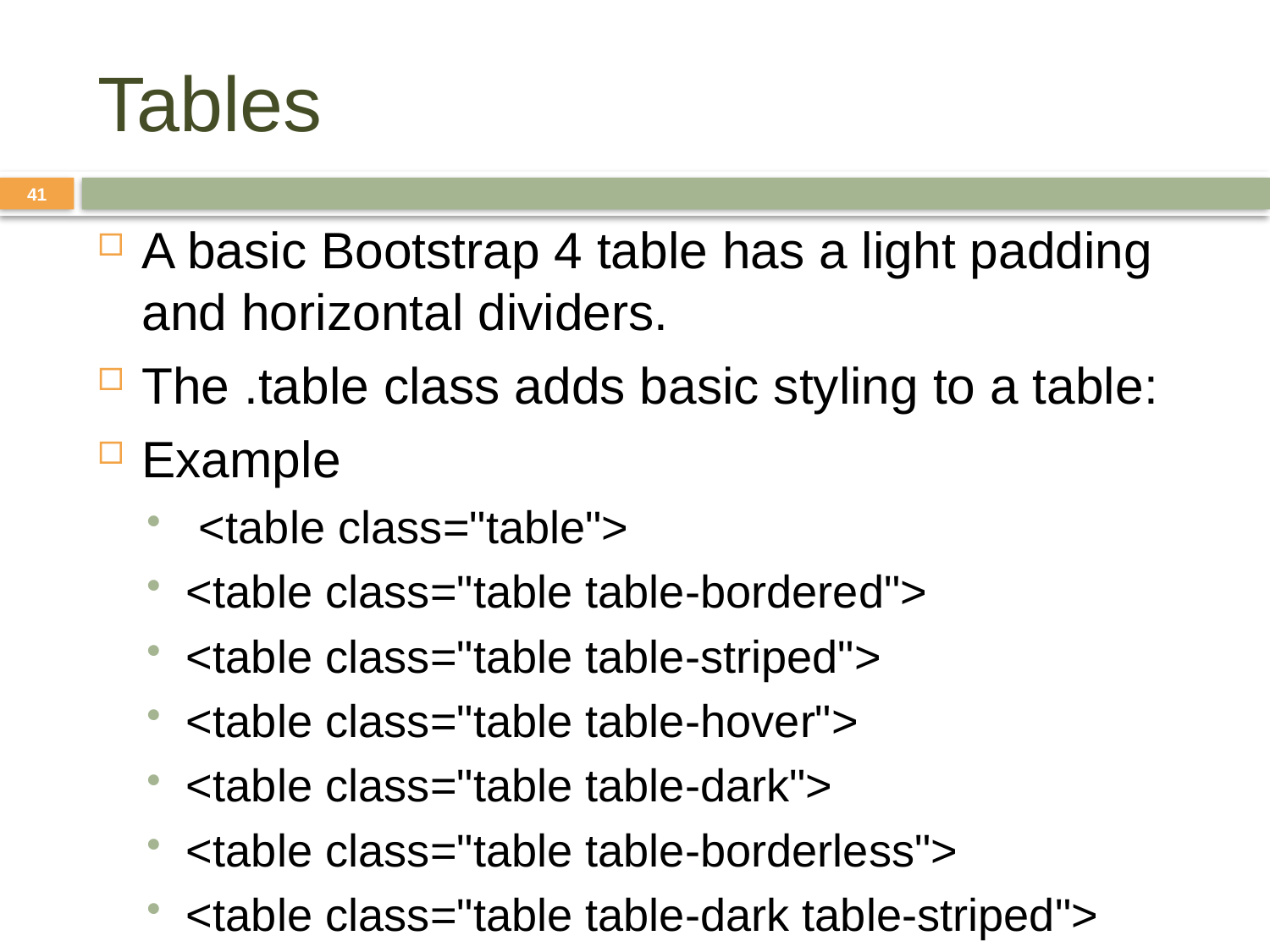

# Tables
41
A basic Bootstrap 4 table has a light padding and horizontal dividers.
The .table class adds basic styling to a table:
Example
 <table class="table">
<table class="table table-bordered">
<table class="table table-striped">
<table class="table table-hover">
<table class="table table-dark">
<table class="table table-borderless">
<table class="table table-dark table-striped">